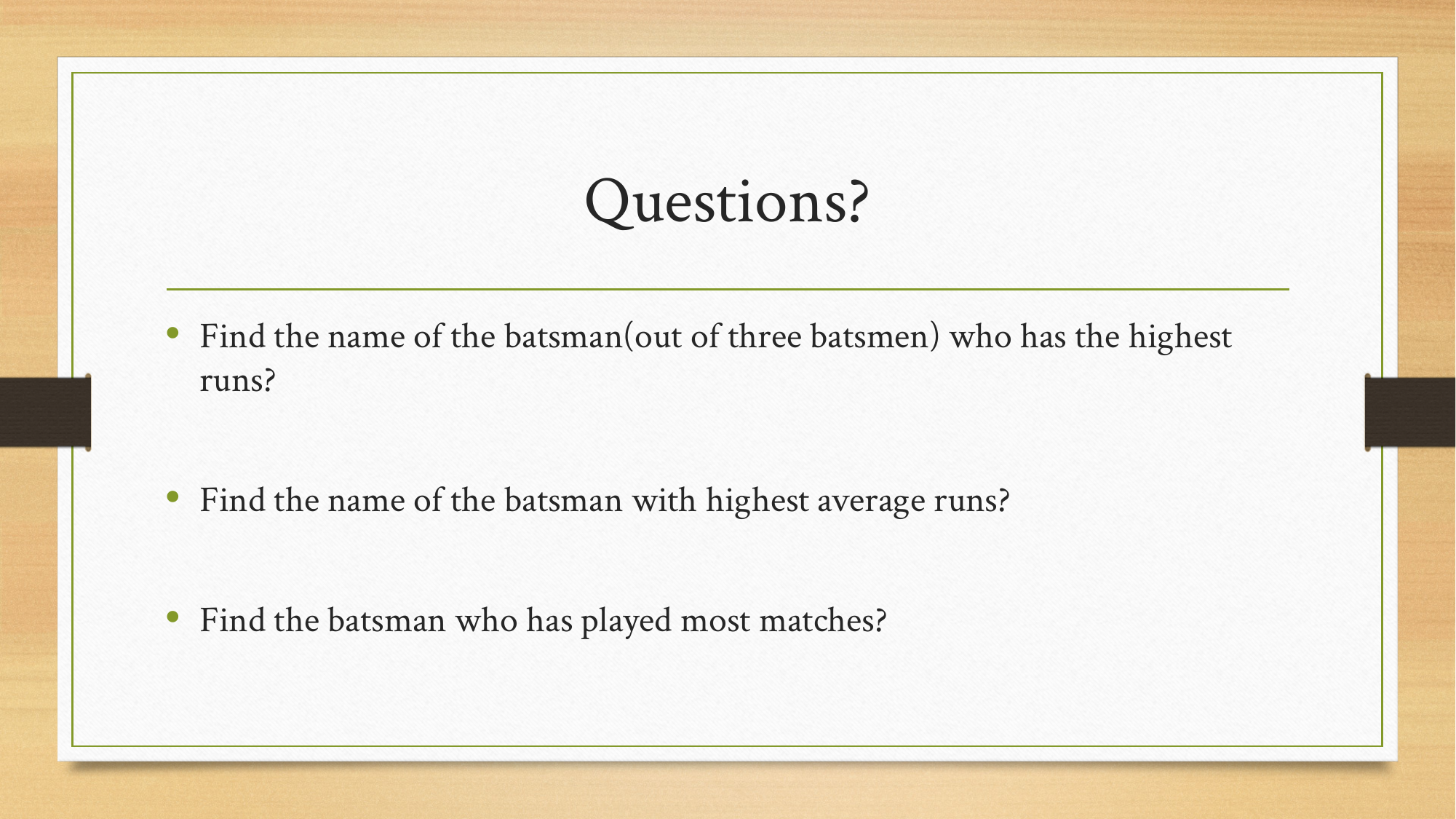

# Questions?
Find the name of the batsman(out of three batsmen) who has the highest runs?

Find the name of the batsman with highest average runs?

Find the batsman who has played most matches?